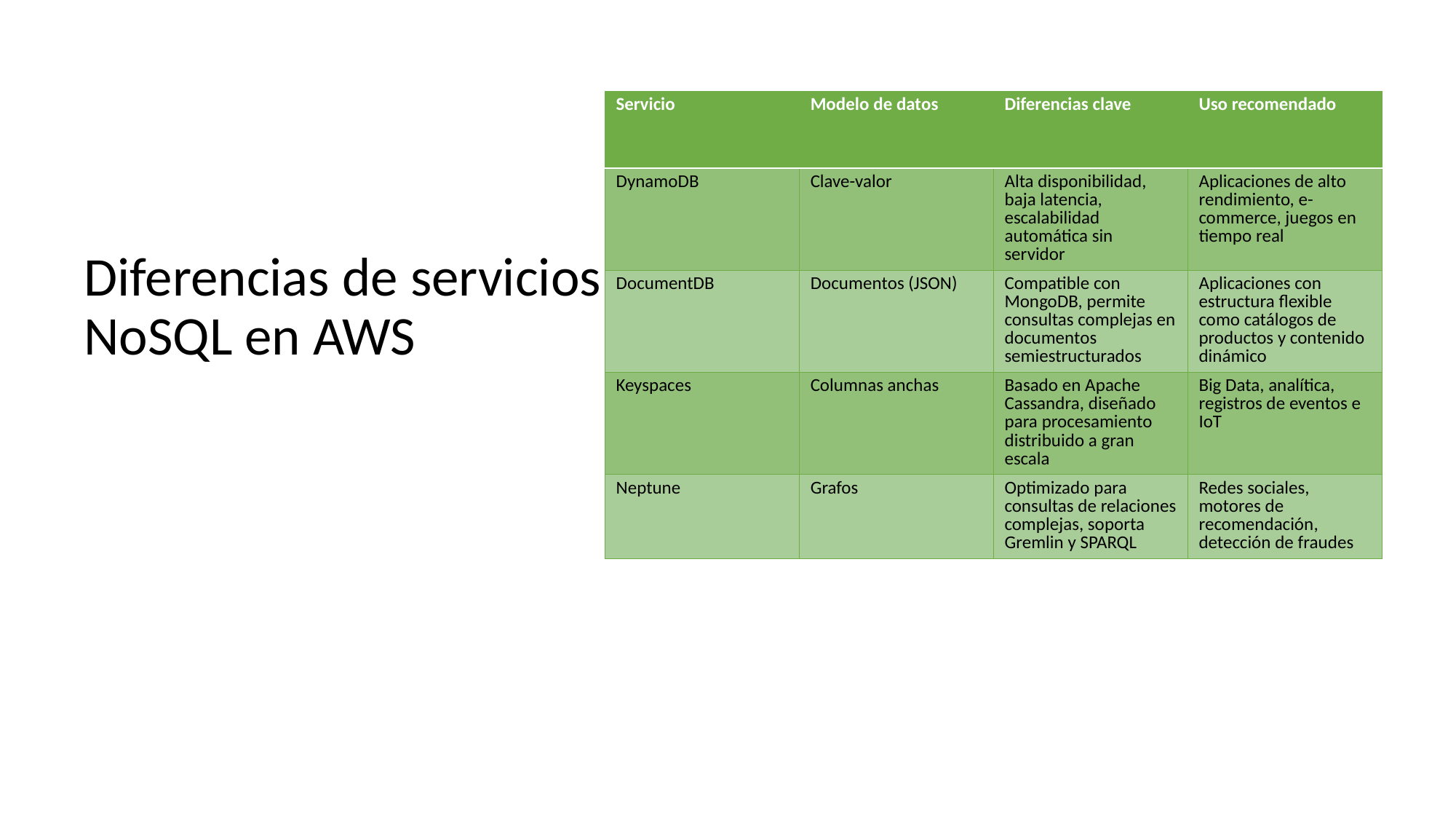

# Diferencias de servicios NoSQL en AWS
| Servicio | Modelo de datos | Diferencias clave | Uso recomendado |
| --- | --- | --- | --- |
| DynamoDB | Clave-valor | Alta disponibilidad, baja latencia, escalabilidad automática sin servidor | Aplicaciones de alto rendimiento, e-commerce, juegos en tiempo real |
| DocumentDB | Documentos (JSON) | Compatible con MongoDB, permite consultas complejas en documentos semiestructurados | Aplicaciones con estructura flexible como catálogos de productos y contenido dinámico |
| Keyspaces | Columnas anchas | Basado en Apache Cassandra, diseñado para procesamiento distribuido a gran escala | Big Data, analítica, registros de eventos e IoT |
| Neptune | Grafos | Optimizado para consultas de relaciones complejas, soporta Gremlin y SPARQL | Redes sociales, motores de recomendación, detección de fraudes |